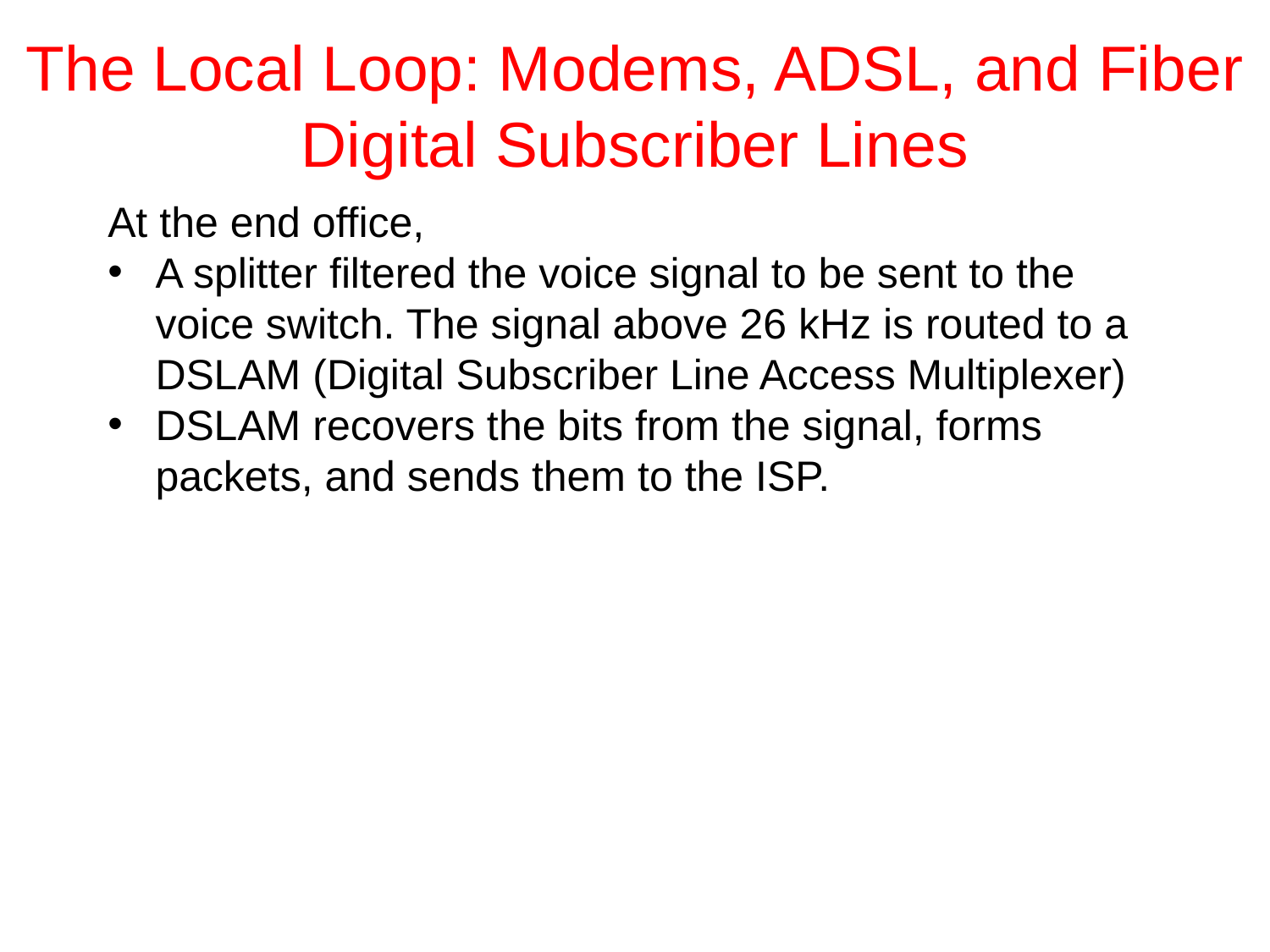

# The Local Loop: Modems, ADSL, and Fiber Digital Subscriber Lines
At the end office,
A splitter filtered the voice signal to be sent to the voice switch. The signal above 26 kHz is routed to a DSLAM (Digital Subscriber Line Access Multiplexer)
DSLAM recovers the bits from the signal, forms packets, and sends them to the ISP.